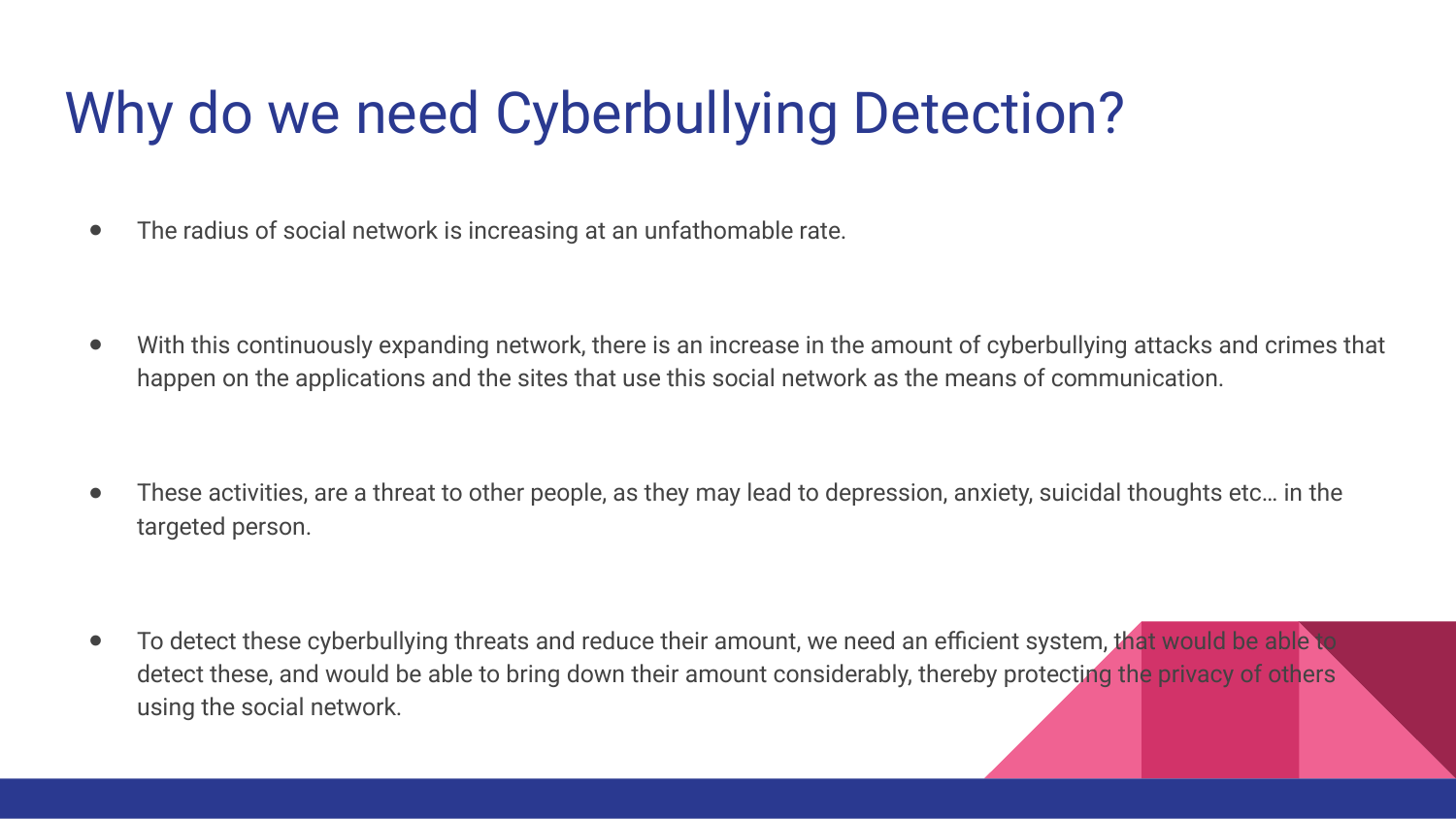

# Why do we need Cyberbullying Detection?
The radius of social network is increasing at an unfathomable rate.

With this continuously expanding network, there is an increase in the amount of cyberbullying attacks and crimes that happen on the applications and the sites that use this social network as the means of communication.

These activities, are a threat to other people, as they may lead to depression, anxiety, suicidal thoughts etc… in the targeted person.

To detect these cyberbullying threats and reduce their amount, we need an efficient system, that would be able to detect these, and would be able to bring down their amount considerably, thereby protecting the privacy of others using the social network.